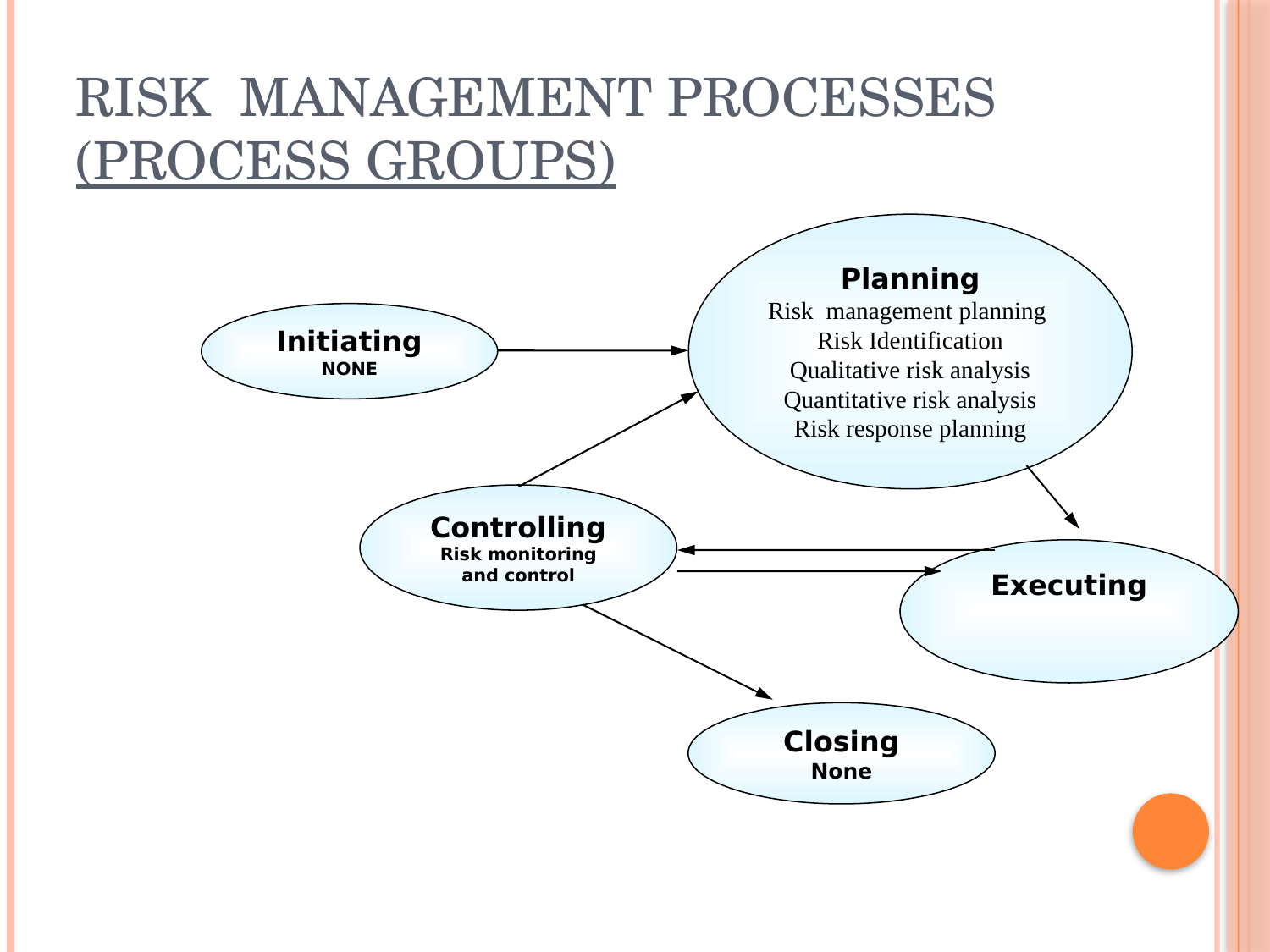

# Risk  Management processes (Process groups)
Planning
Risk  management planning
Risk Identification
Qualitative risk analysis
Quantitative risk analysis
Risk response planning

Initiating
NONE

Controlling
Risk monitoring and control
Executing

Closing
None